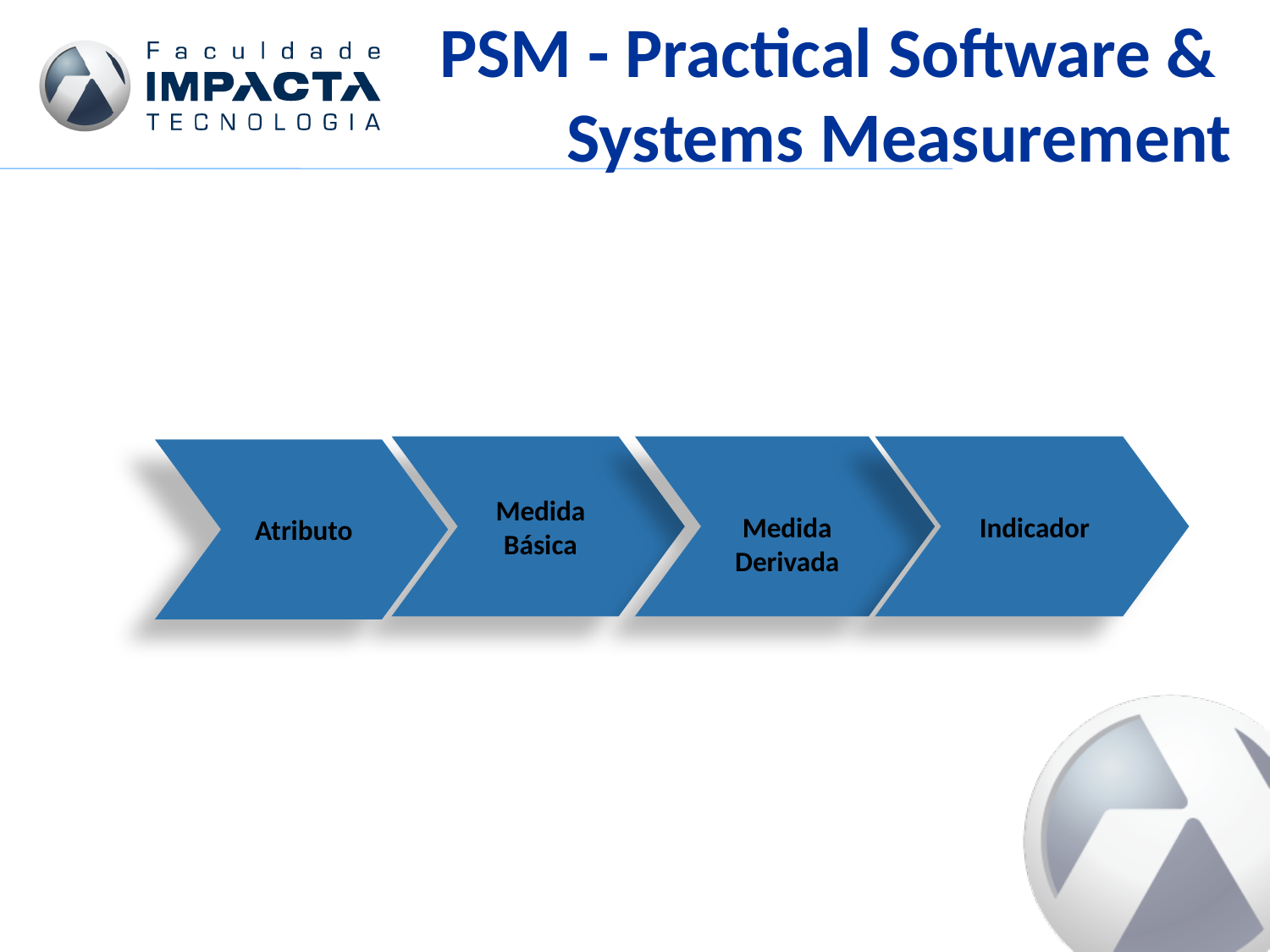

PSM - Practical Software &
Systems Measurement

Medida Básica

Medida Derivada
Indicador
Atributo